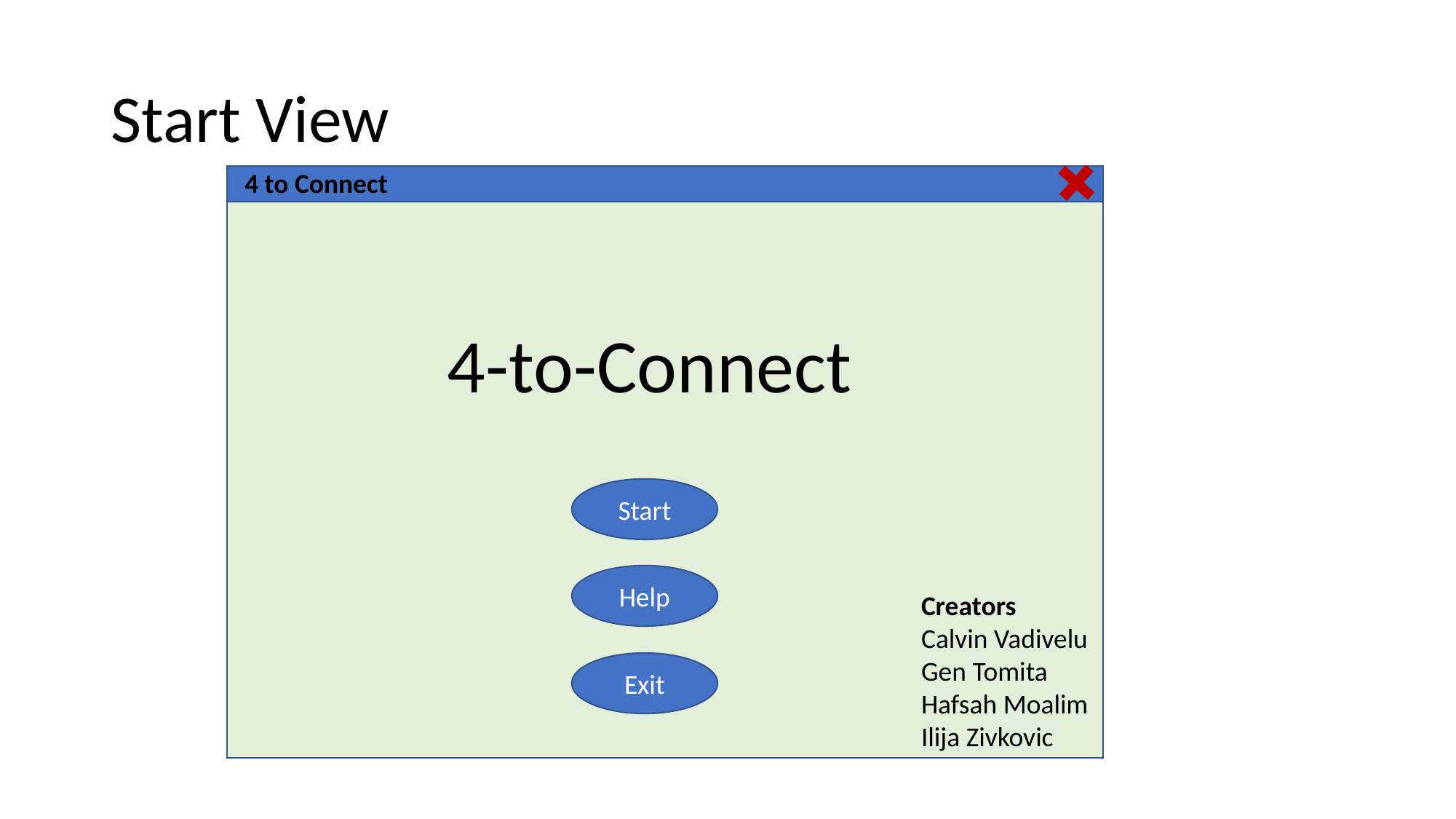

# Start View
4 to Connect

4-to-Connect
Start
Help
Creators
Calvin Vadivelu
Gen Tomita
Hafsah Moalim
Ilija Zivkovic
Exit